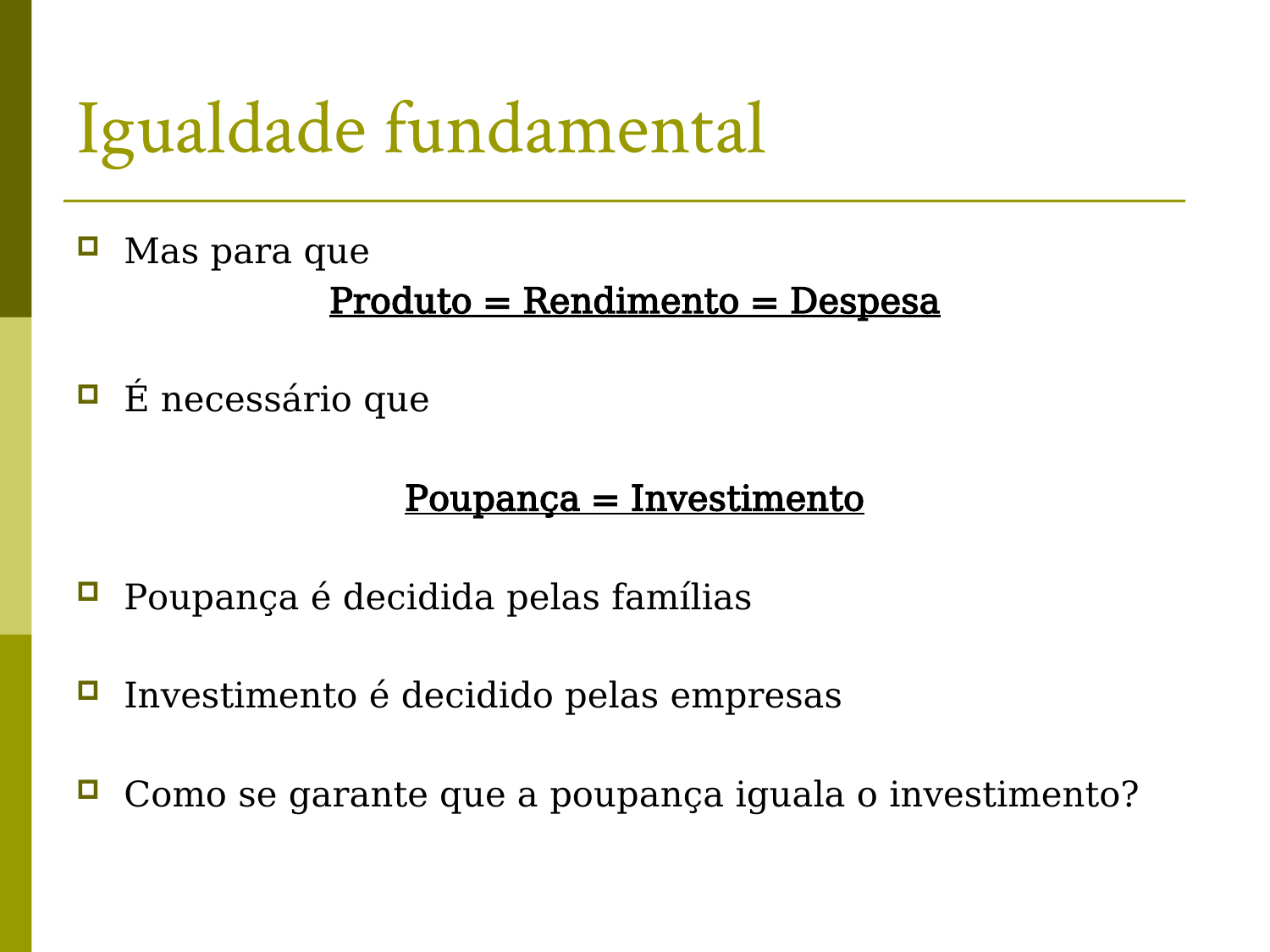

# Igualdade fundamental
Mas para que
Produto = Rendimento = Despesa

É necessário que

Poupança = Investimento

Poupança é decidida pelas famílias

Investimento é decidido pelas empresas

Como se garante que a poupança iguala o investimento?